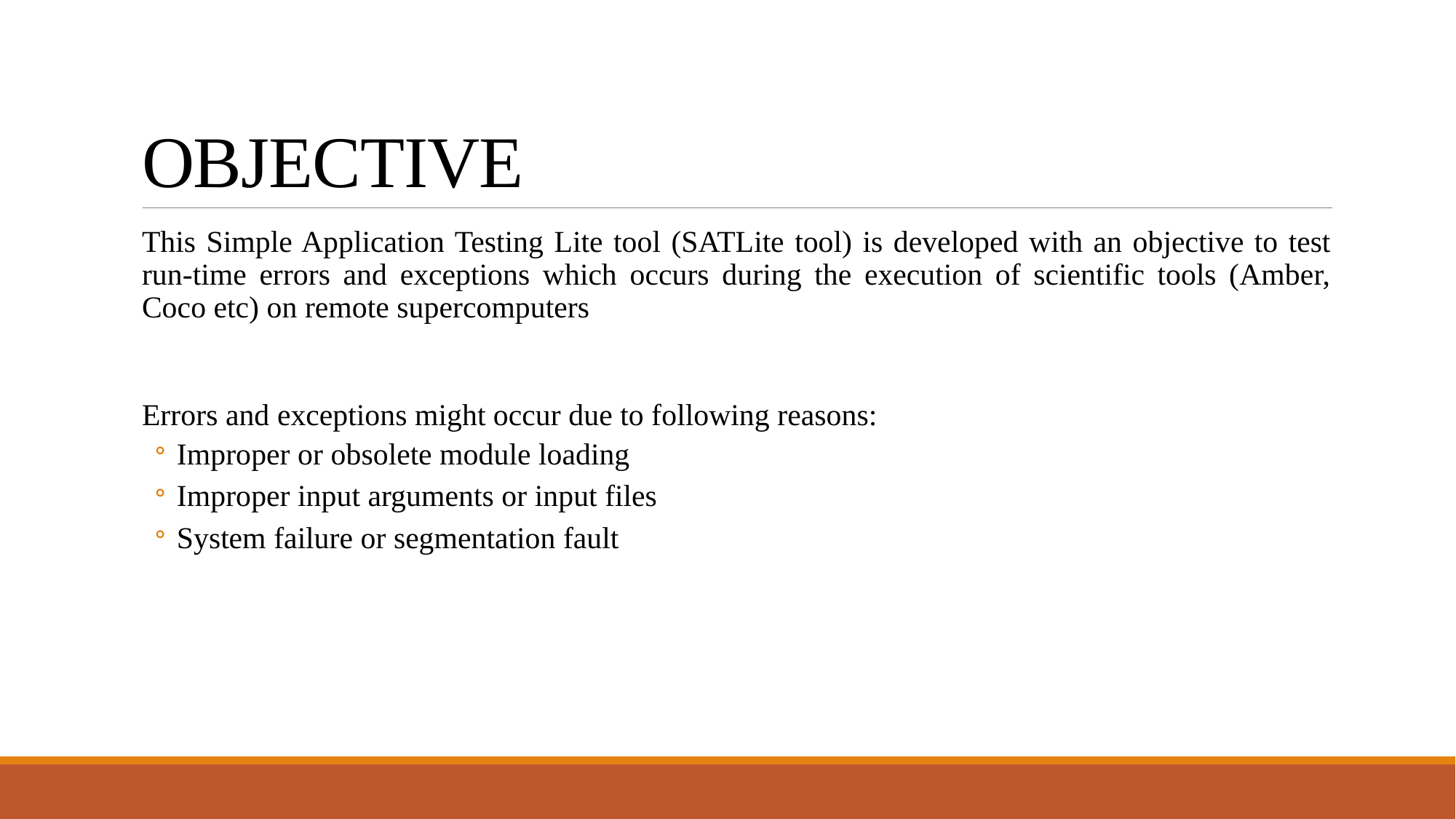

# OBJECTIVE
This Simple Application Testing Lite tool (SATLite tool) is developed with an objective to test run-time errors and exceptions which occurs during the execution of scientific tools (Amber, Coco etc) on remote supercomputers

Errors and exceptions might occur due to following reasons:
Improper or obsolete module loading
Improper input arguments or input files
System failure or segmentation fault